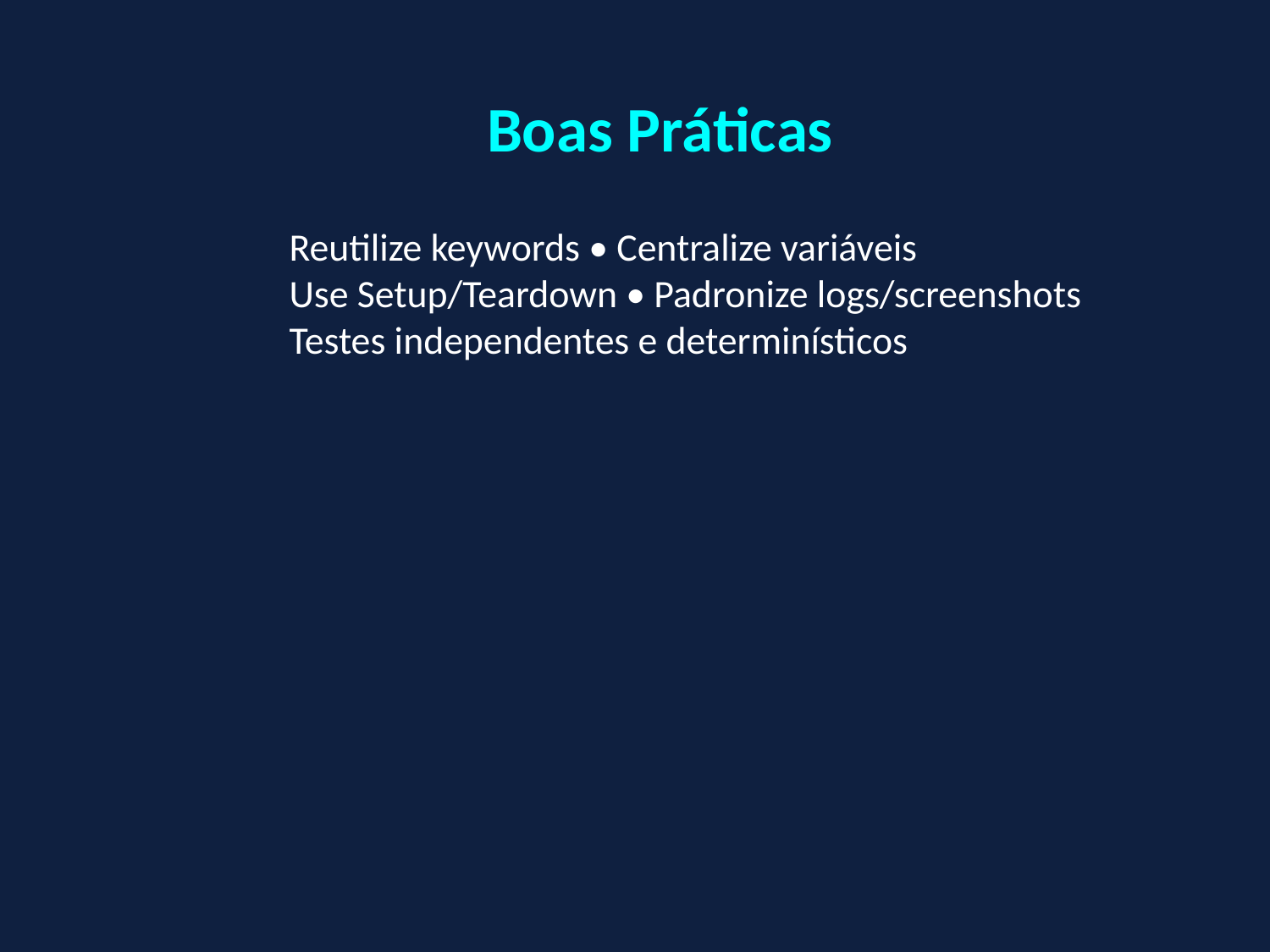

✅
Boas Práticas
Reutilize keywords • Centralize variáveis
Use Setup/Teardown • Padronize logs/screenshots
Testes independentes e determinísticos